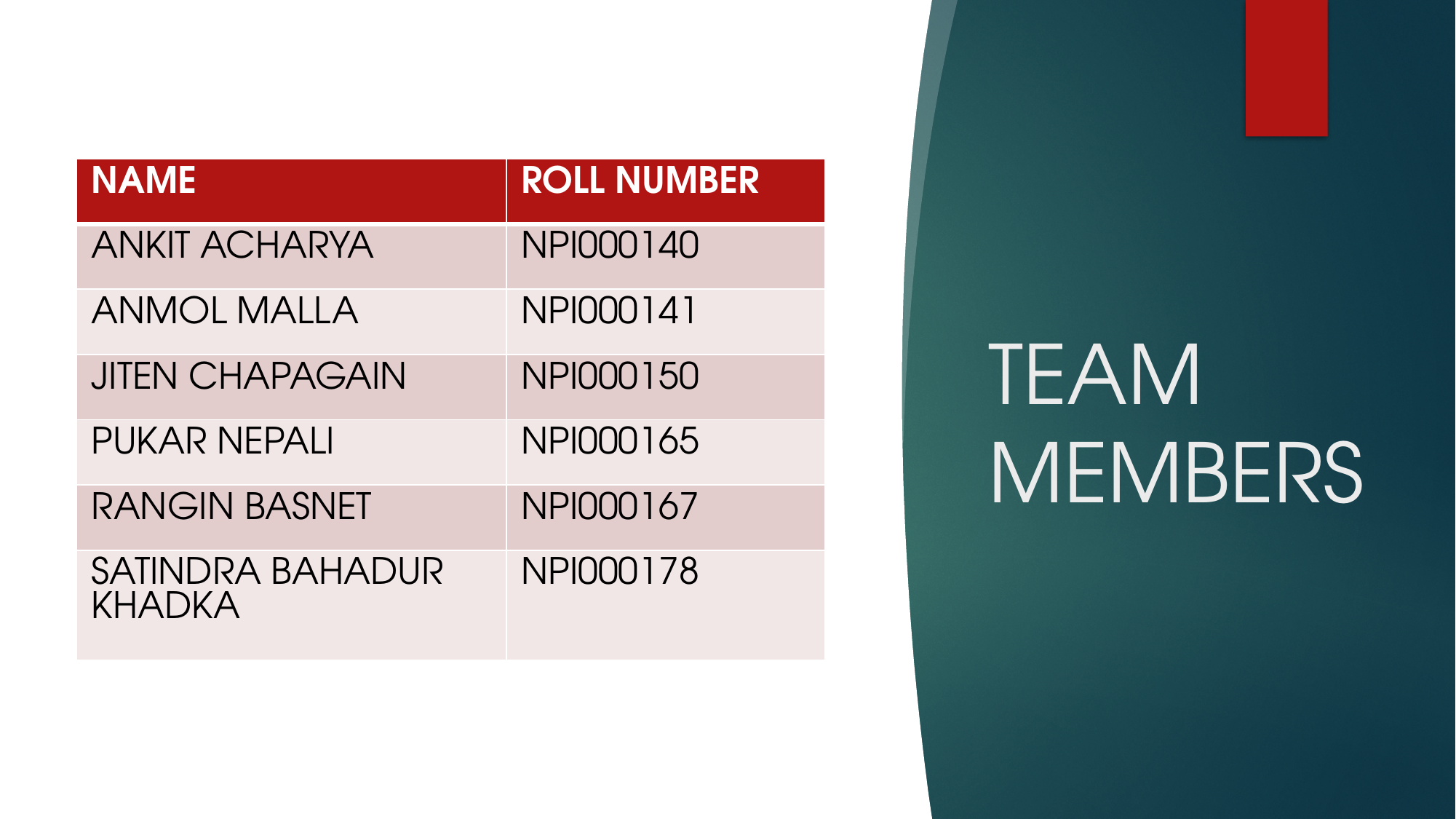

# TEAM MEMBERS
| NAME | ROLL NUMBER |
| --- | --- |
| ANKIT ACHARYA | NPI000140 |
| ANMOL MALLA | NPI000141 |
| JITEN CHAPAGAIN | NPI000150 |
| PUKAR NEPALI | NPI000165 |
| RANGIN BASNET | NPI000167 |
| SATINDRA BAHADUR KHADKA | NPI000178 |